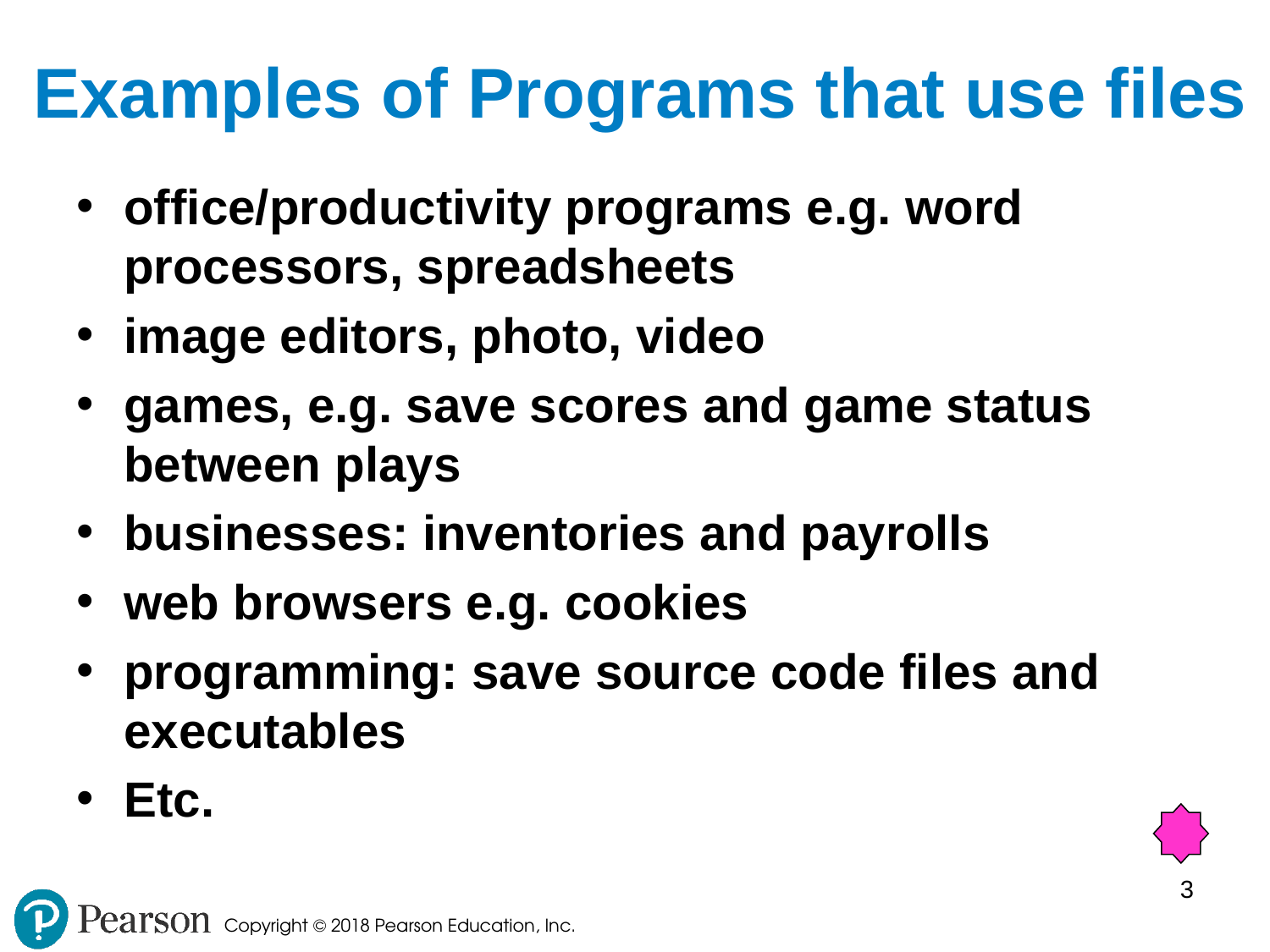

# Examples of Programs that use files
office/productivity programs e.g. word processors, spreadsheets
image editors, photo, video
games, e.g. save scores and game status between plays
businesses: inventories and payrolls
web browsers e.g. cookies
programming: save source code files and executables
Etc.

3